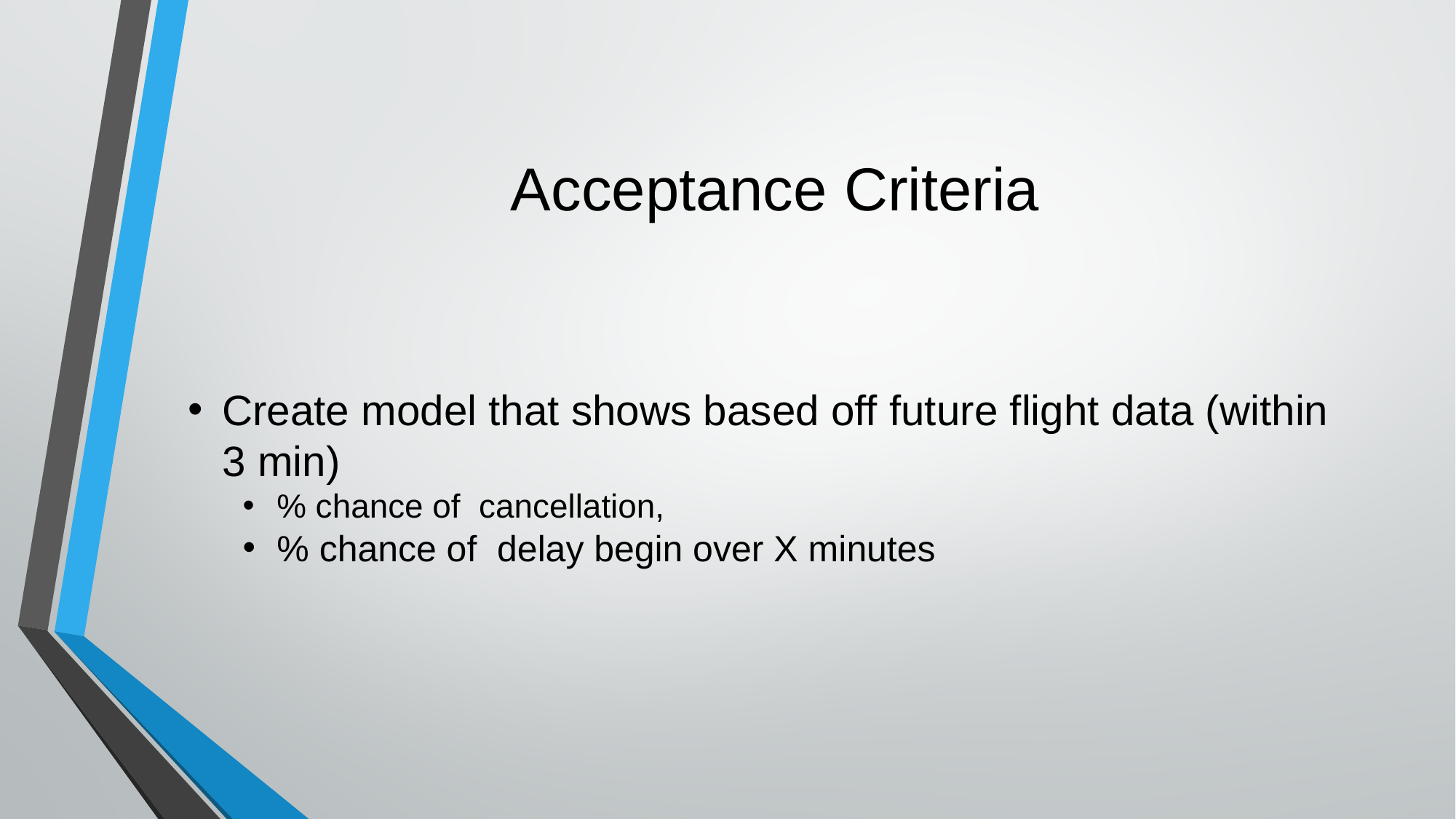

# Acceptance Criteria
Create model that shows based off future flight data (within 3 min)
% chance of  cancellation,
% chance of  delay begin over X minutes